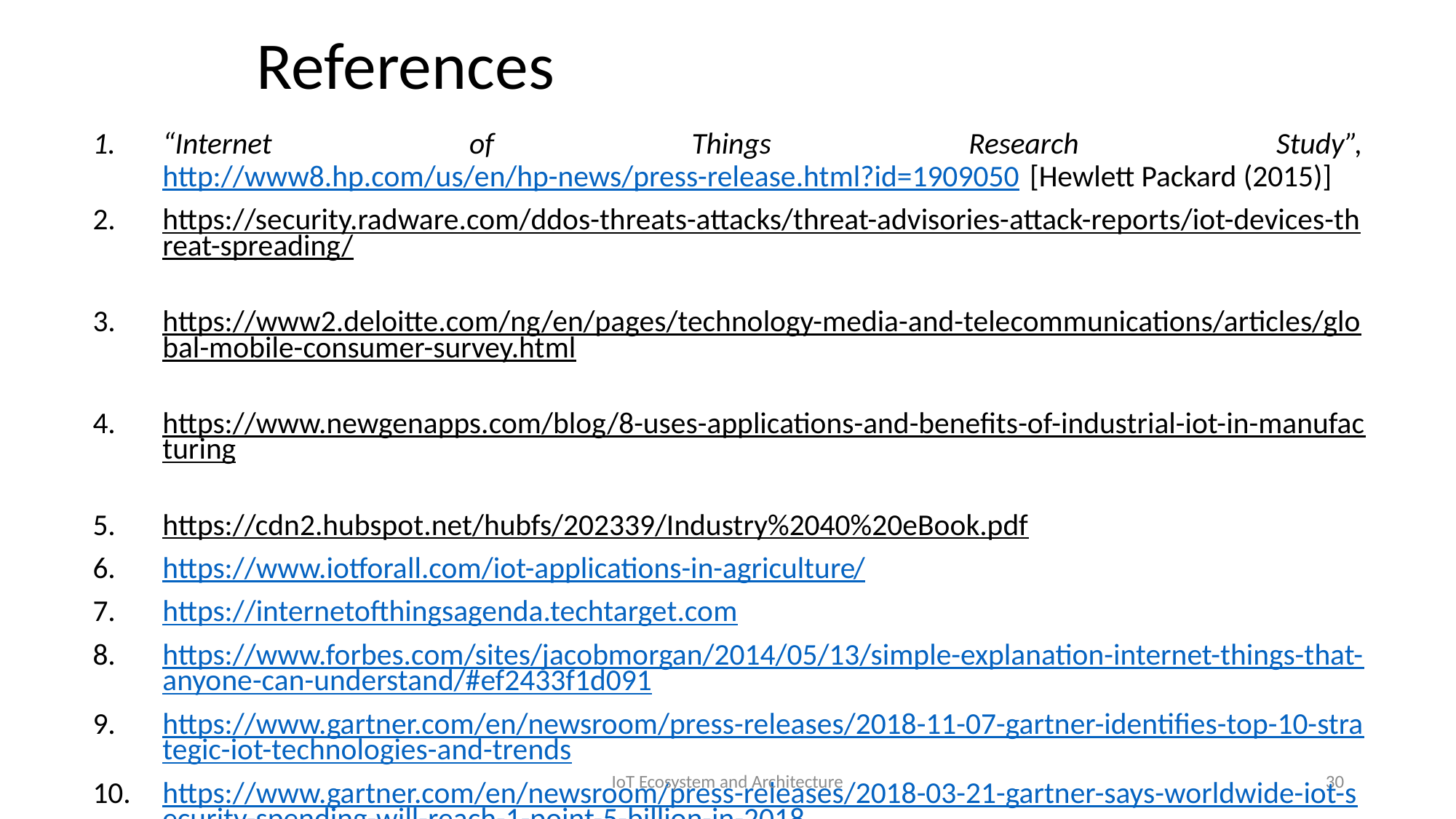

# References
“Internet of Things Research Study”, http://www8.hp.com/us/en/hp-news/press-release.html?id=1909050  [Hewlett Packard (2015)]
https://security.radware.com/ddos-threats-attacks/threat-advisories-attack-reports/iot-devices-threat-spreading/
https://www2.deloitte.com/ng/en/pages/technology-media-and-telecommunications/articles/global-mobile-consumer-survey.html
https://www.newgenapps.com/blog/8-uses-applications-and-benefits-of-industrial-iot-in-manufacturing
https://cdn2.hubspot.net/hubfs/202339/Industry%2040%20eBook.pdf
https://www.iotforall.com/iot-applications-in-agriculture/
https://internetofthingsagenda.techtarget.com
https://www.forbes.com/sites/jacobmorgan/2014/05/13/simple-explanation-internet-things-that-anyone-can-understand/#ef2433f1d091
https://www.gartner.com/en/newsroom/press-releases/2018-11-07-gartner-identifies-top-10-strategic-iot-technologies-and-trends
https://www.gartner.com/en/newsroom/press-releases/2018-03-21-gartner-says-worldwide-iot-security-spending-will-reach-1-point-5-billion-in-2018
https://www.makeuseof.com/tag/internet-things-10-useful-products-must-try-2016/

IoT Ecosystem and Architecture
30